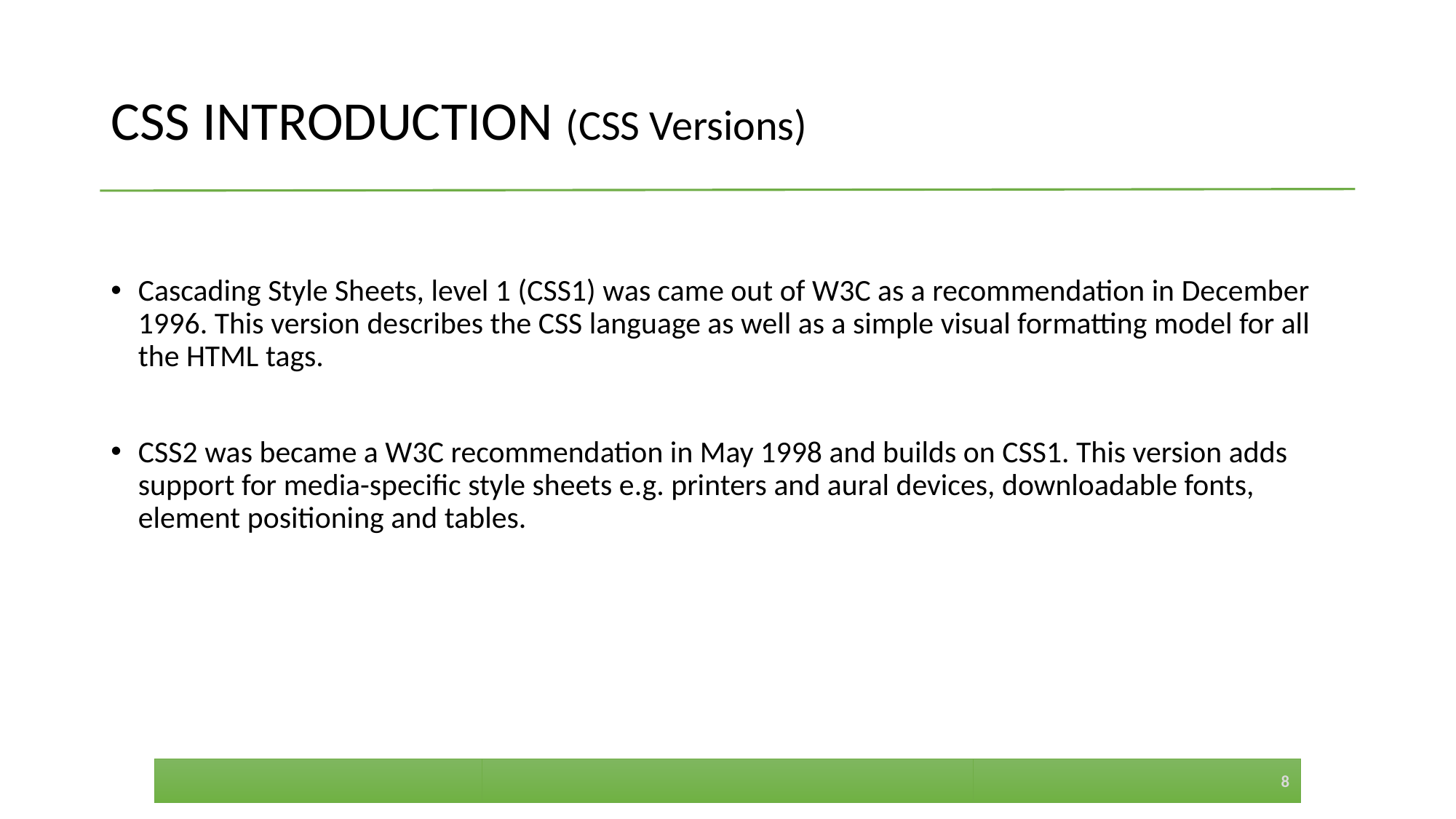

# CSS INTRODUCTION (CSS Versions)

Cascading Style Sheets, level 1 (CSS1) was came out of W3C as a recommendation in December 1996. This version describes the CSS language as well as a simple visual formatting model for all the HTML tags.

CSS2 was became a W3C recommendation in May 1998 and builds on CSS1. This version adds support for media-specific style sheets e.g. printers and aural devices, downloadable fonts, element positioning and tables.

8